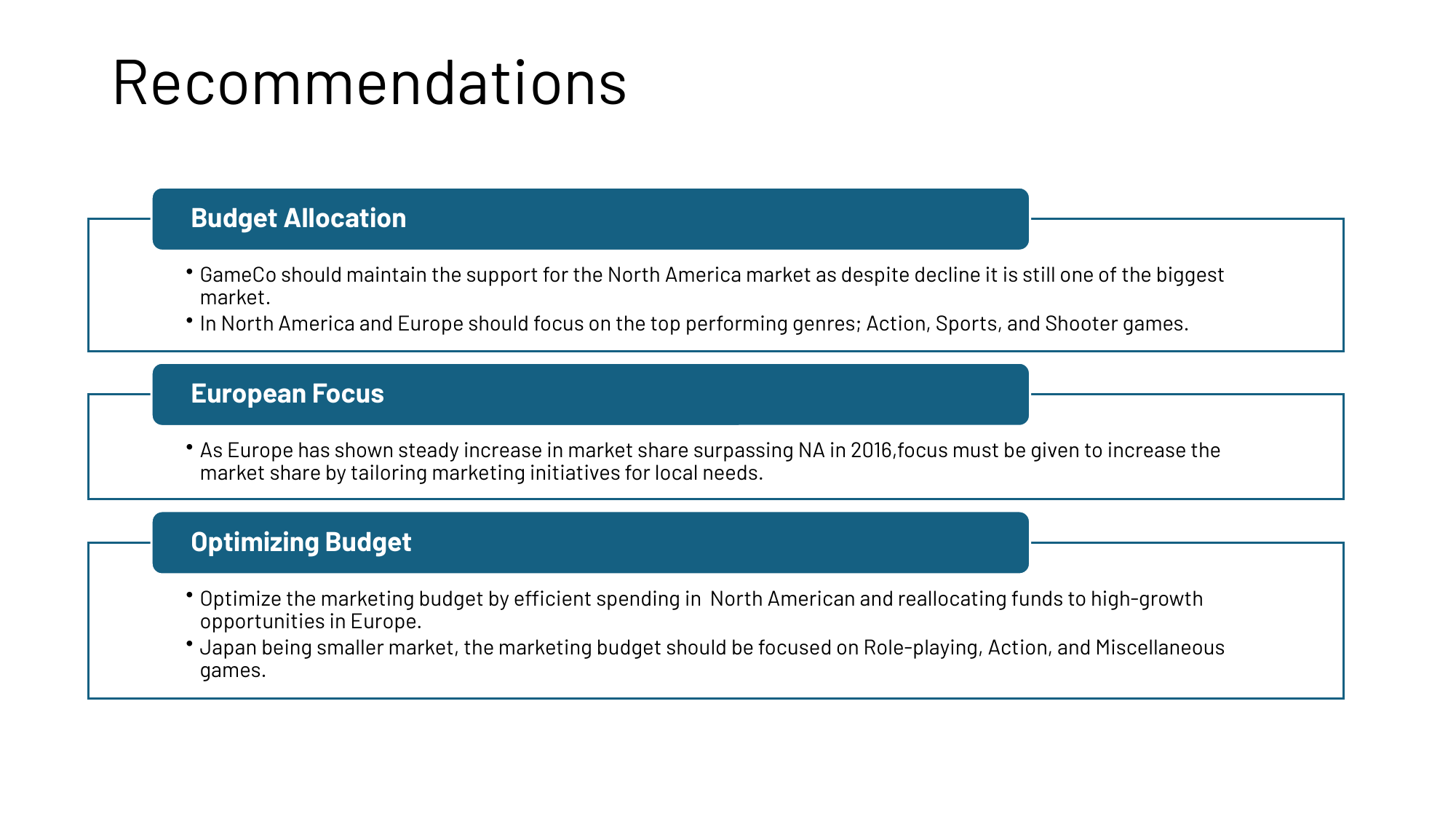

# Recommendations
GameCo should maintain the support for the North America market as despite decline it is still one of the biggest market.
In North America and Europe should focus on the top performing genres; Action, Sports, and Shooter games.
Budget Allocation
As Europe has shown steady increase in market share surpassing NA in 2016,focus must be given to increase the market share by tailoring marketing initiatives for local needs.
European Focus
Optimize the marketing budget by efficient spending in  North American and reallocating funds to high-growth opportunities in Europe.
Japan being smaller market, the marketing budget should be focused on Role-playing, Action, and Miscellaneous games.
Optimizing Budget